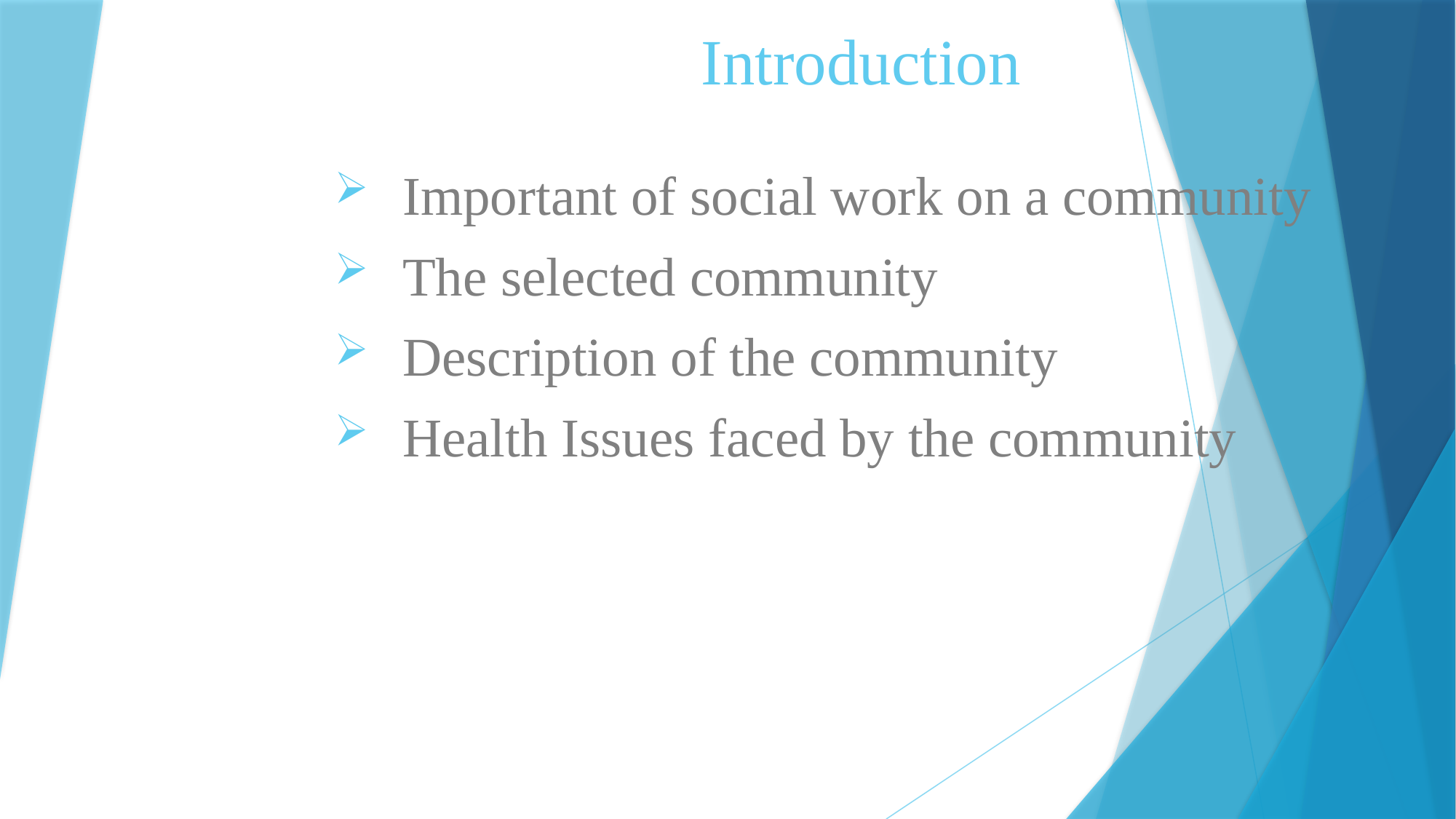

# Introduction
Important of social work on a community
The selected community
Description of the community
Health Issues faced by the community